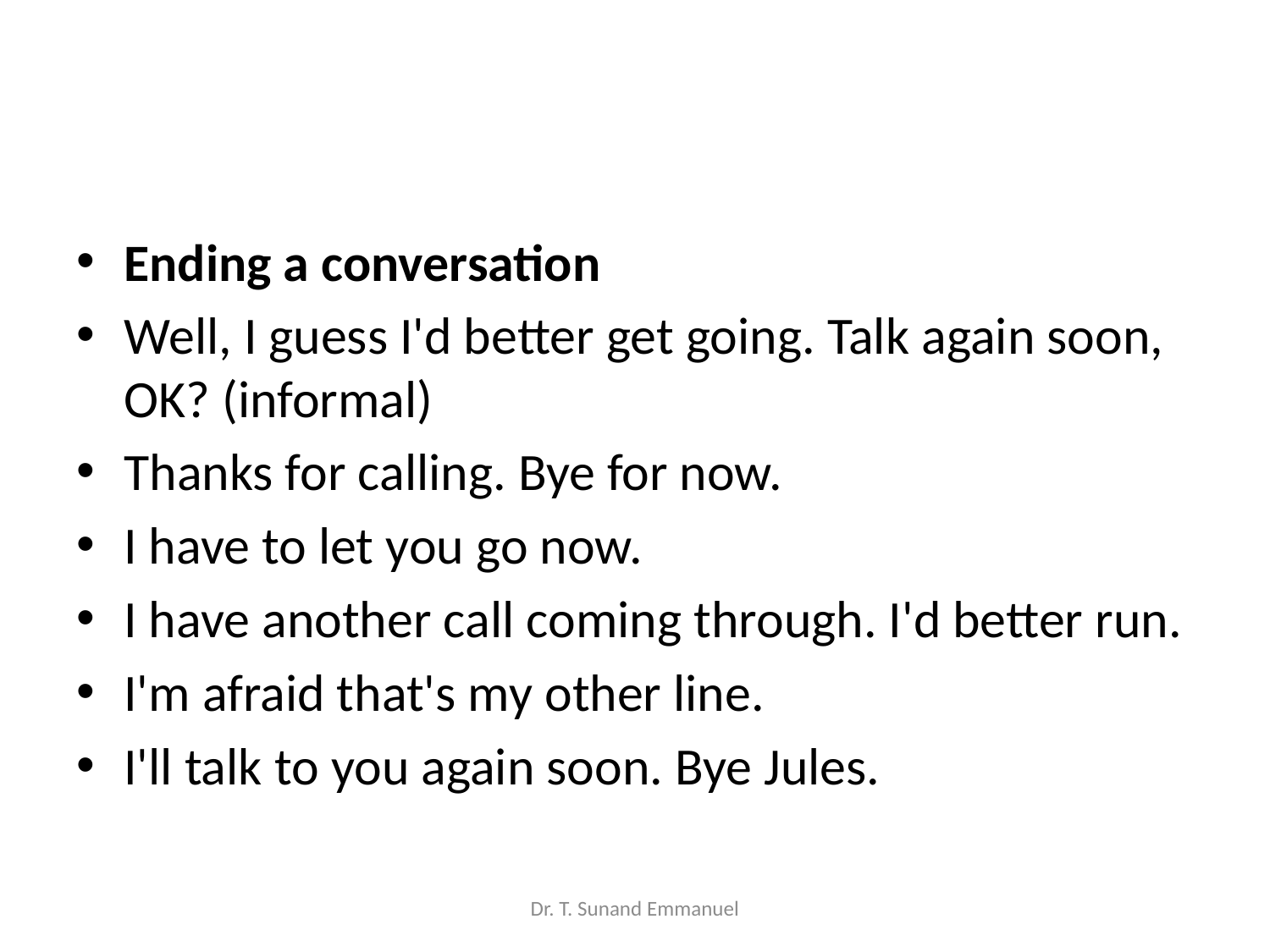

#
Ending a conversation
Well, I guess I'd better get going. Talk again soon, OK? (informal)
Thanks for calling. Bye for now.
I have to let you go now.
I have another call coming through. I'd better run.
I'm afraid that's my other line.
I'll talk to you again soon. Bye Jules.

Dr. T. Sunand Emmanuel